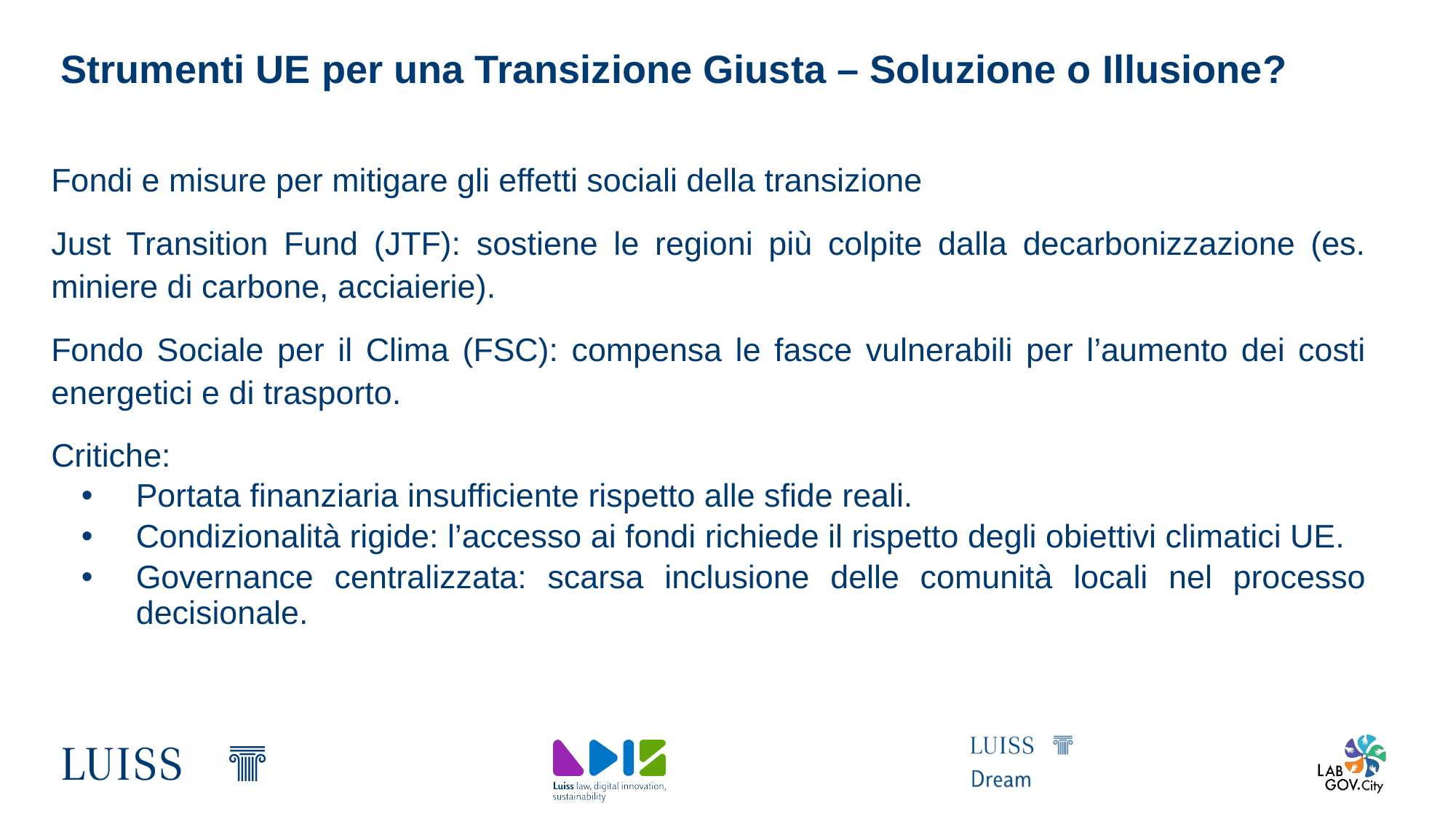

# Strumenti UE per una Transizione Giusta – Soluzione o Illusione?
Fondi e misure per mitigare gli effetti sociali della transizione
Just Transition Fund (JTF): sostiene le regioni più colpite dalla decarbonizzazione (es. miniere di carbone, acciaierie).
Fondo Sociale per il Clima (FSC): compensa le fasce vulnerabili per l’aumento dei costi energetici e di trasporto.
Critiche:
Portata finanziaria insufficiente rispetto alle sfide reali.
Condizionalità rigide: l’accesso ai fondi richiede il rispetto degli obiettivi climatici UE.
Governance centralizzata: scarsa inclusione delle comunità locali nel processo decisionale.